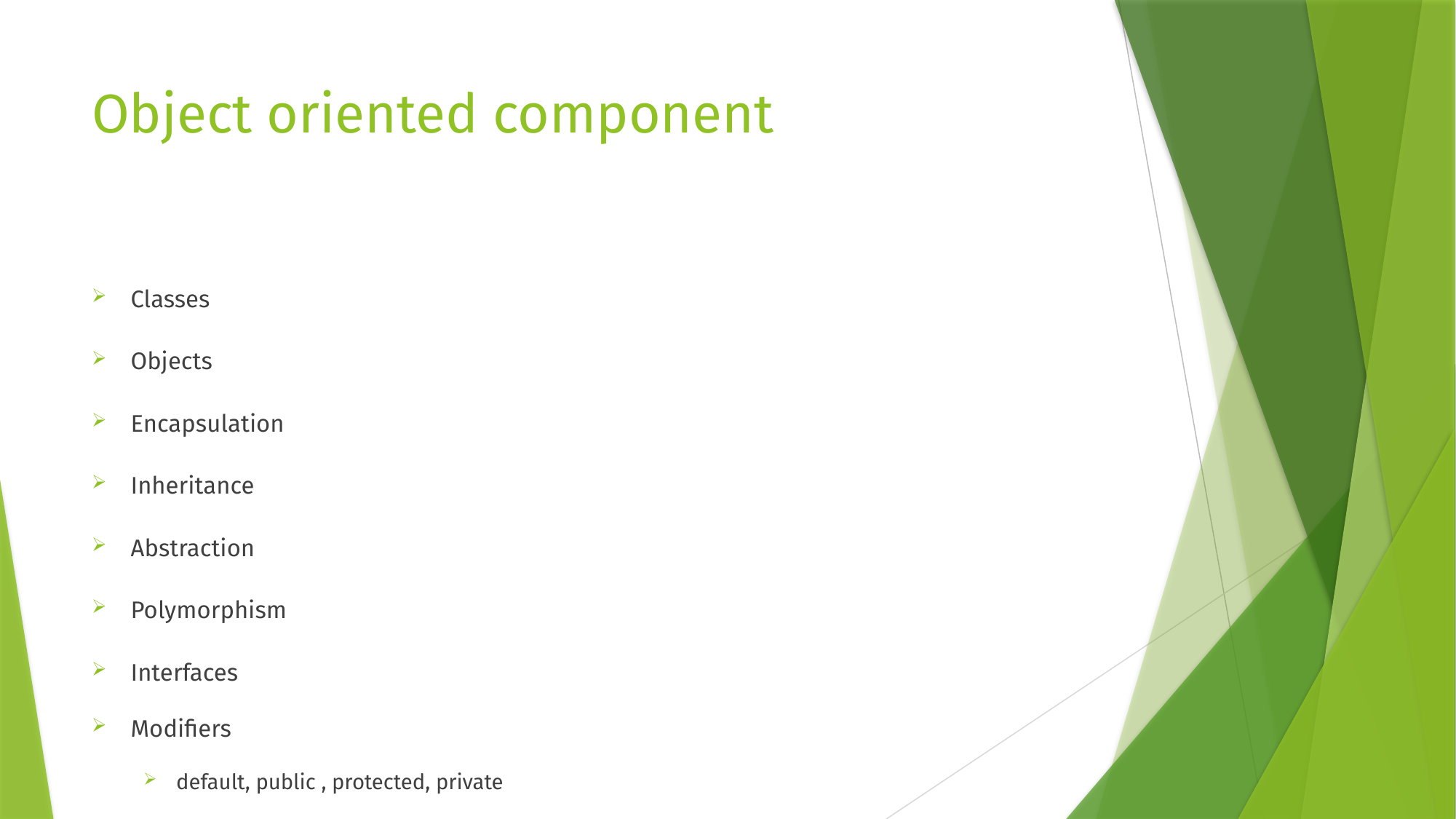

# Object oriented component
Classes
Objects
Encapsulation
Inheritance
Abstraction
Polymorphism
Interfaces
Modifiers
default, public , protected, private